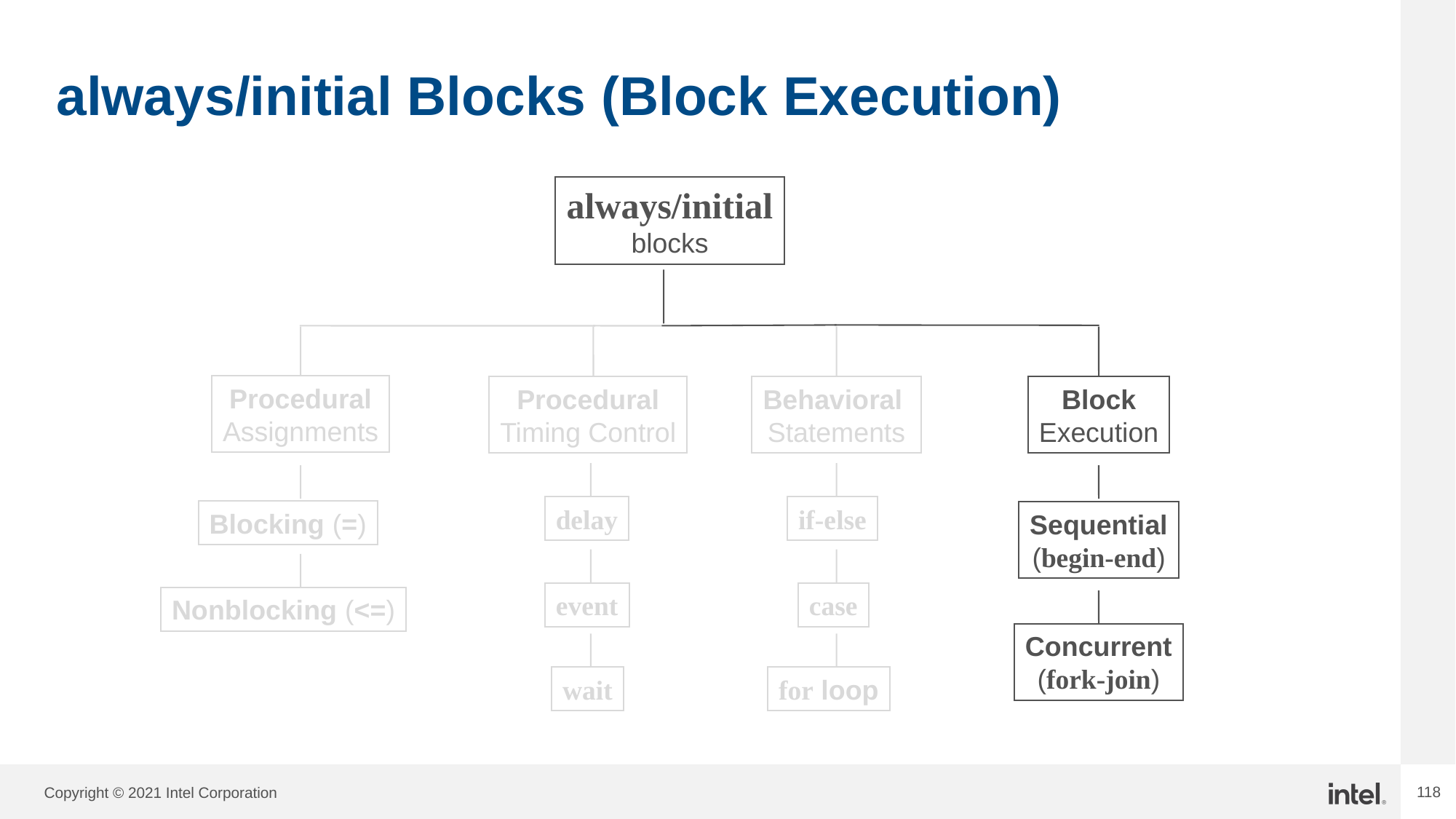

# always/initial Blocks (Block Execution)
always/initial
blocks

Procedural
Assignments
Procedural
Timing Control
Behavioral
Statements
Block
Execution

delay
if-else
Blocking (=)
Sequential
(begin-end)

event
case
Nonblocking (<=)

Concurrent
(fork-join)

wait
for loop